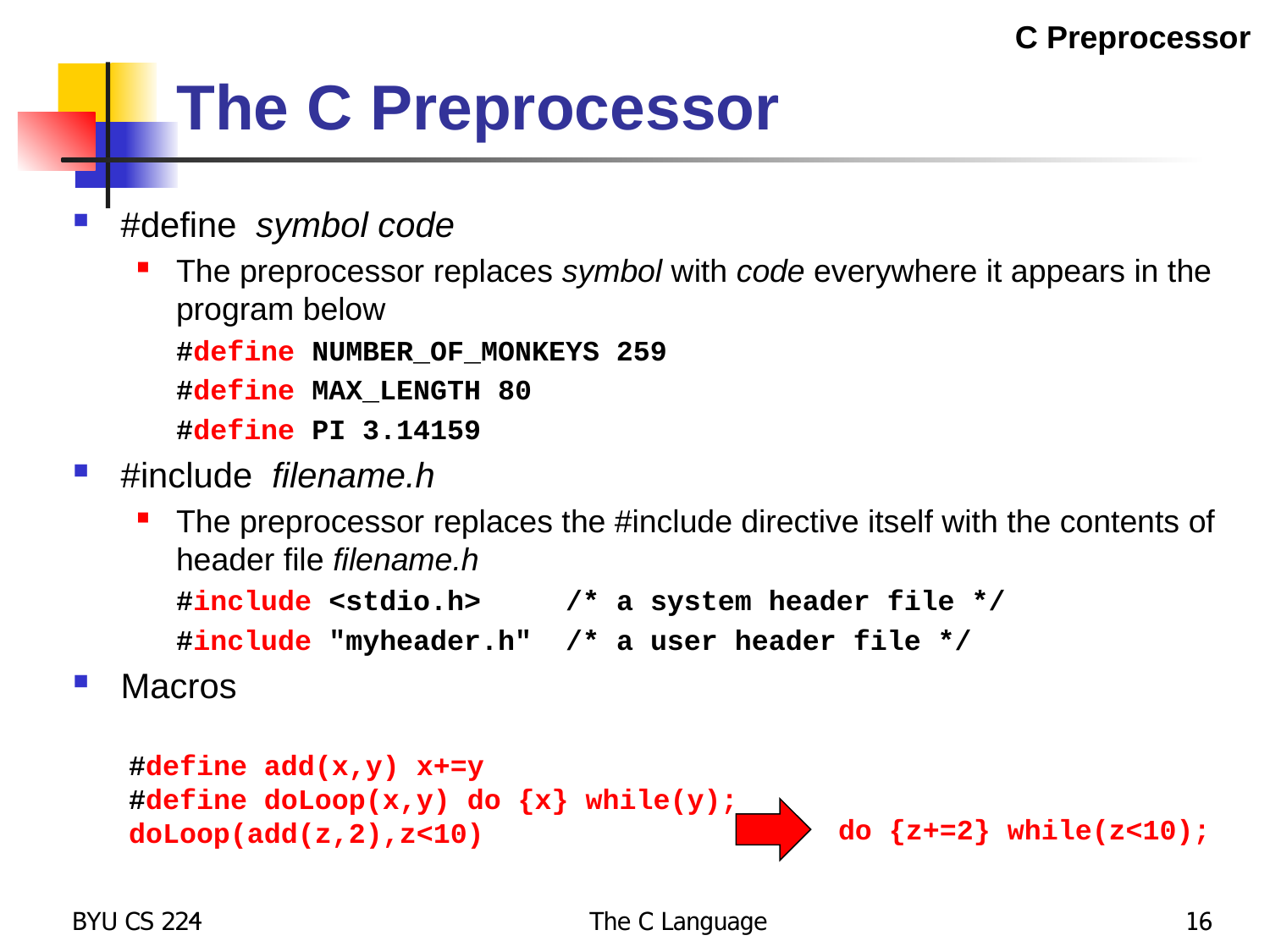

C Preprocessor
# The C Preprocessor
#define  symbol code
The preprocessor replaces symbol with code everywhere it appears in the program below
	#define NUMBER_OF_MONKEYS 259
	#define MAX_LENGTH 80
	#define PI 3.14159
#include  filename.h
The preprocessor replaces the #include directive itself with the contents of header file filename.h
	#include <stdio.h>     /* a system header file */
	#include "myheader.h"  /* a user header file */
Macros
#define add(x,y) x+=y
#define doLoop(x,y) do {x} while(y);
doLoop(add(z,2),z<10)

do {z+=2} while(z<10);
BYU CS 224
The C Language
16